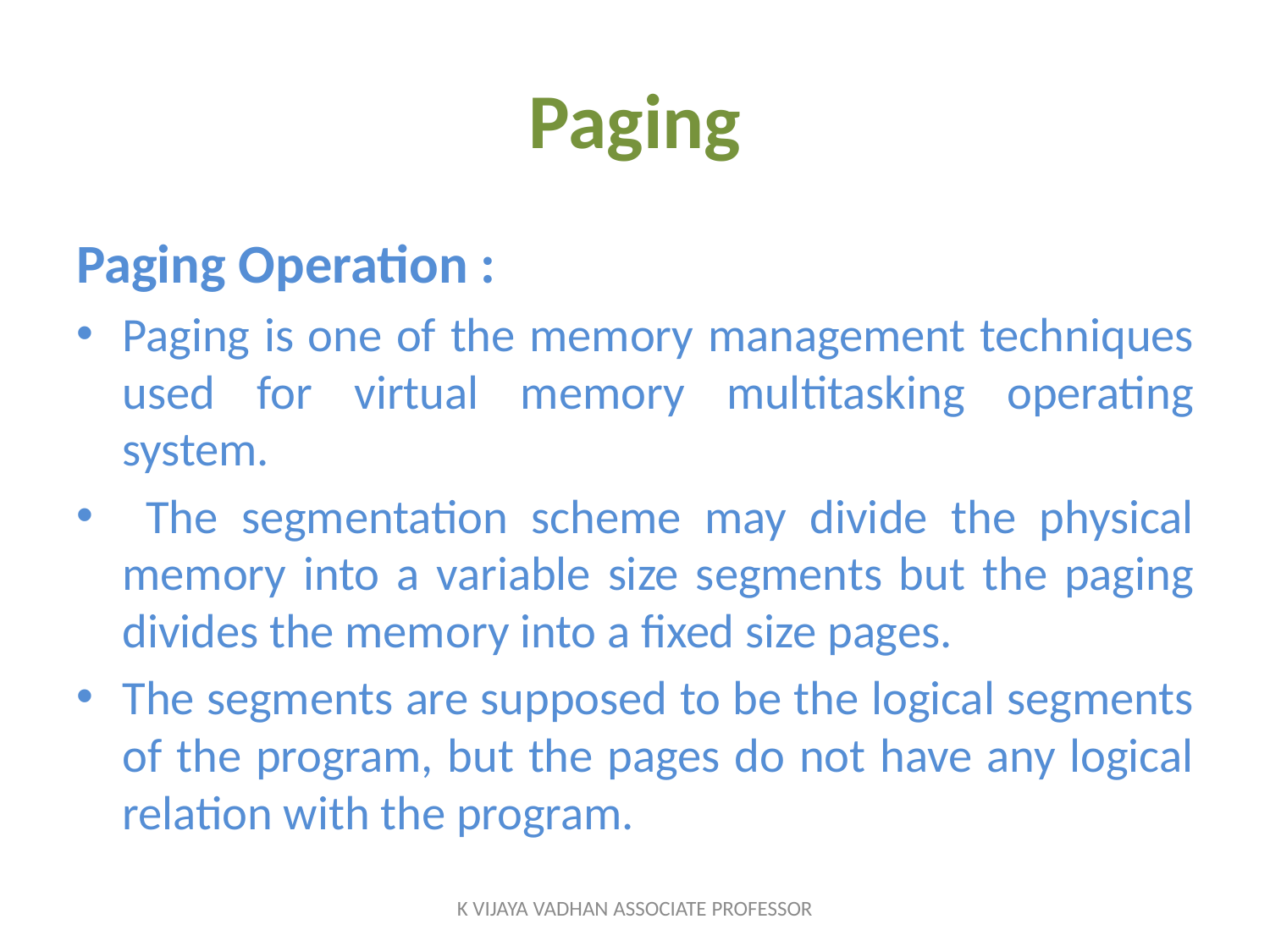

# Paging
Paging Operation :
Paging is one of the memory management techniques used for virtual memory multitasking operating system.
 The segmentation scheme may divide the physical memory into a variable size segments but the paging divides the memory into a fixed size pages.
The segments are supposed to be the logical segments of the program, but the pages do not have any logical relation with the program.

K VIJAYA VADHAN ASSOCIATE PROFESSOR